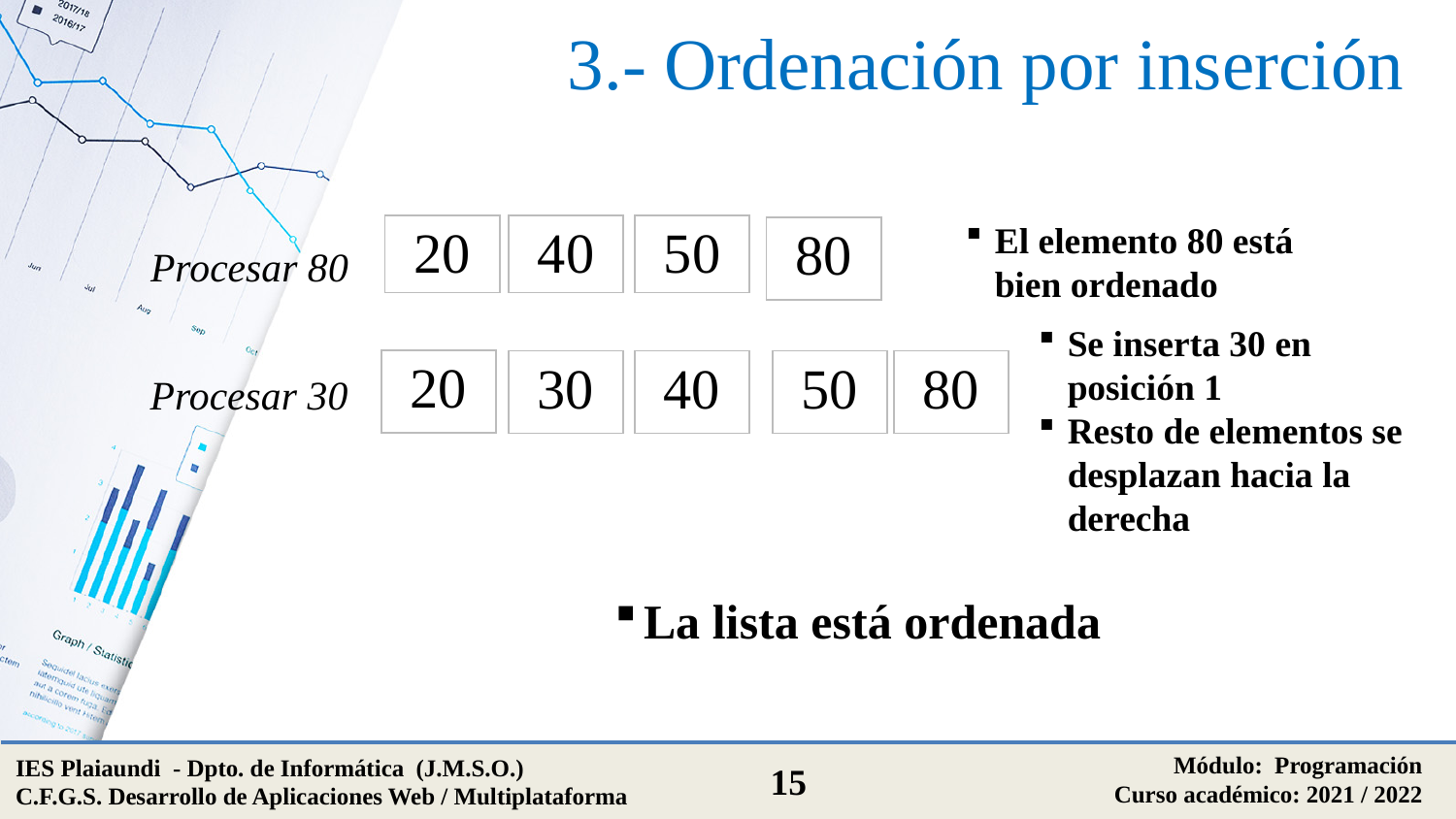

# 3.- Ordenación por inserción
El elemento 80 está bien ordenado
| 20 |
| --- |
| 40 |
| --- |
| 50 |
| --- |
| 80 |
| --- |
Procesar 80
Se inserta 30 en posición 1
Resto de elementos se desplazan hacia la derecha
| 20 |
| --- |
| 80 |
| --- |
| 30 |
| --- |
| 40 |
| --- |
| 50 |
| --- |
Procesar 30
La lista está ordenada

Módulo:  Programación
Curso académico: 2021 / 2022
IES Plaiaundi  - Dpto. de Informática  (J.M.S.O.)
C.F.G.S. Desarrollo de Aplicaciones Web / Multiplataforma
15